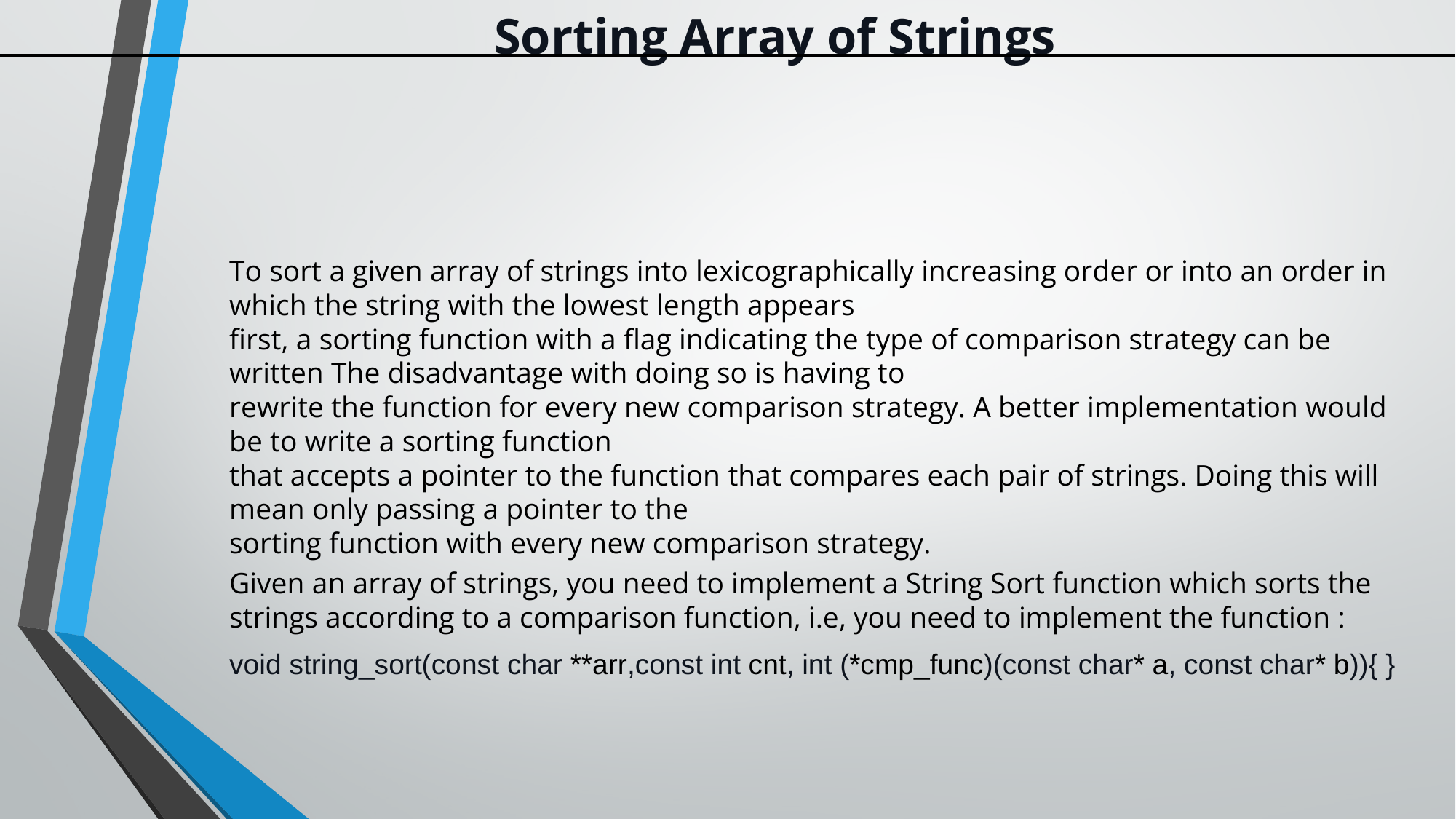

# Sorting Array of Strings

To sort a given array of strings into lexicographically increasing order or into an order in which the string with the lowest length appears
first, a sorting function with a flag indicating the type of comparison strategy can be written The disadvantage with doing so is having to
rewrite the function for every new comparison strategy. A better implementation would be to write a sorting function
that accepts a pointer to the function that compares each pair of strings. Doing this will mean only passing a pointer to the
sorting function with every new comparison strategy.
Given an array of strings, you need to implement a String Sort function which sorts the strings according to a comparison function, i.e, you need to implement the function :
void string_sort(const char **arr,const int cnt, int (*cmp_func)(const char* a, const char* b)){ }